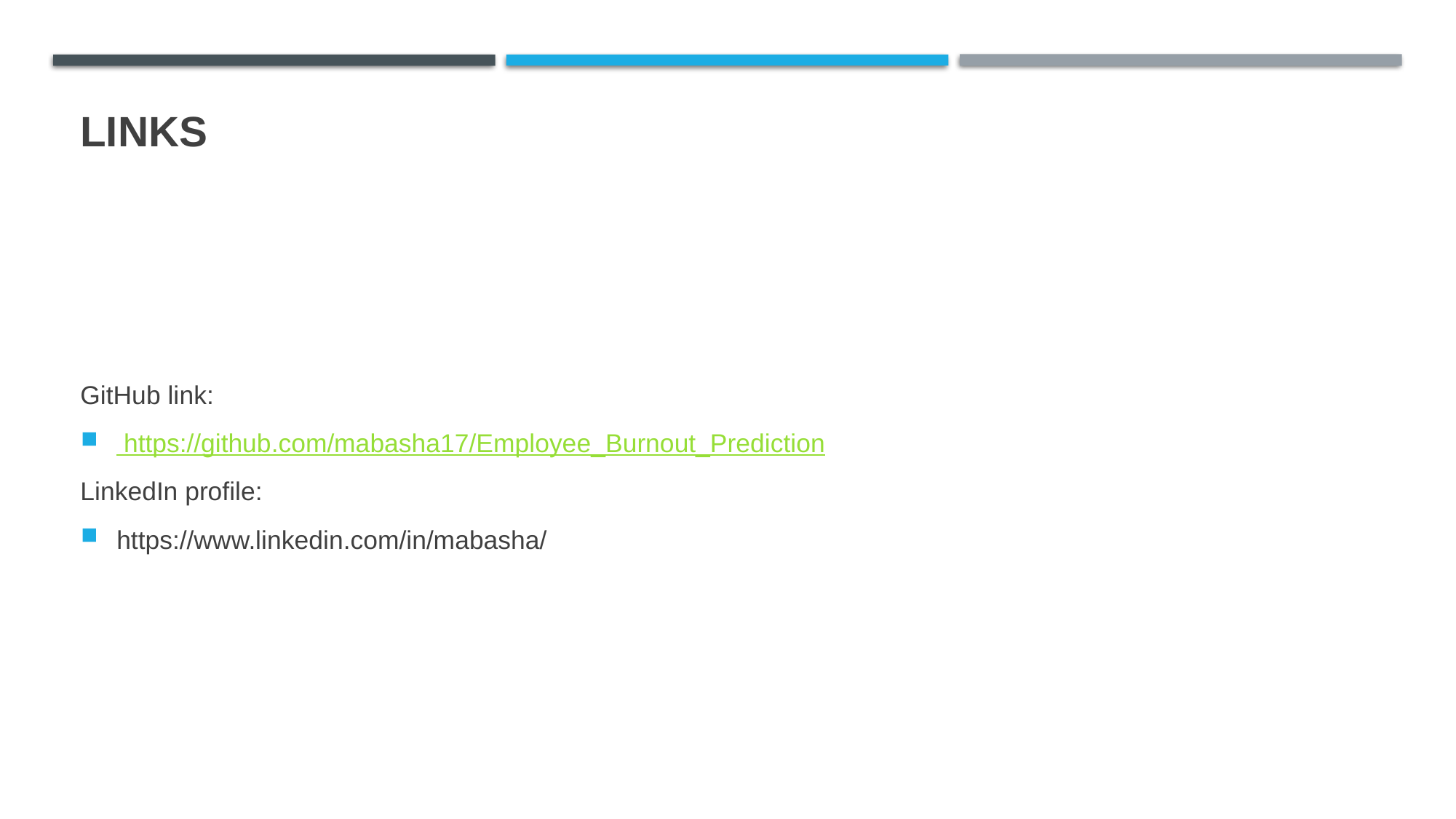

# links
GitHub link:
 https://github.com/mabasha17/Employee_Burnout_Prediction
LinkedIn profile:
https://www.linkedin.com/in/mabasha/